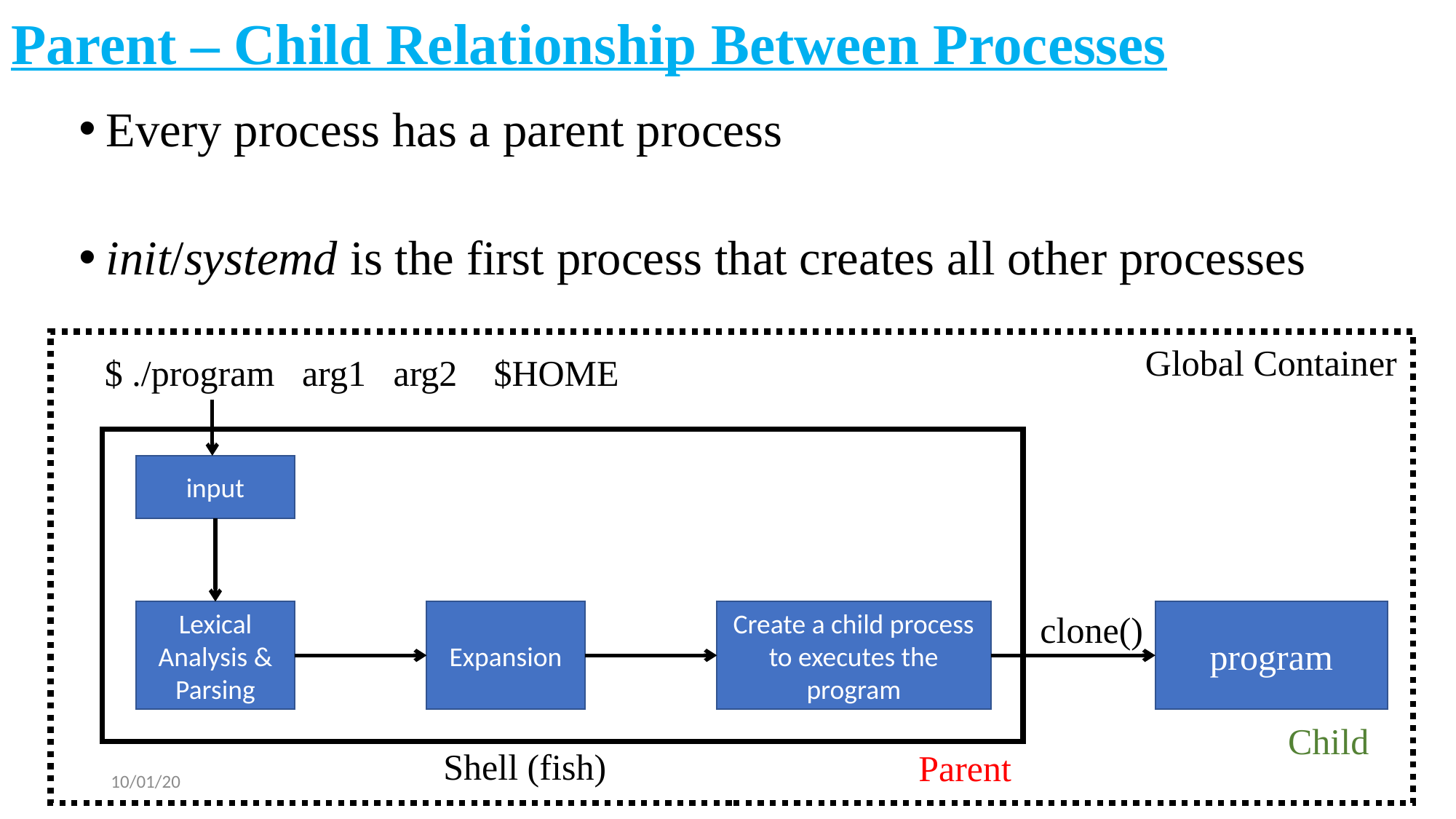

Parent – Child Relationship Between Processes
Every process has a parent process

init/systemd is the first process that creates all other processes

Global Container
$ ./program   arg1   arg2    $HOME

input
Create a child process to executes the program
clone()
program
Lexical Analysis & Parsing
Expansion
Child
Shell (fish)
Parent
10/01/20
12